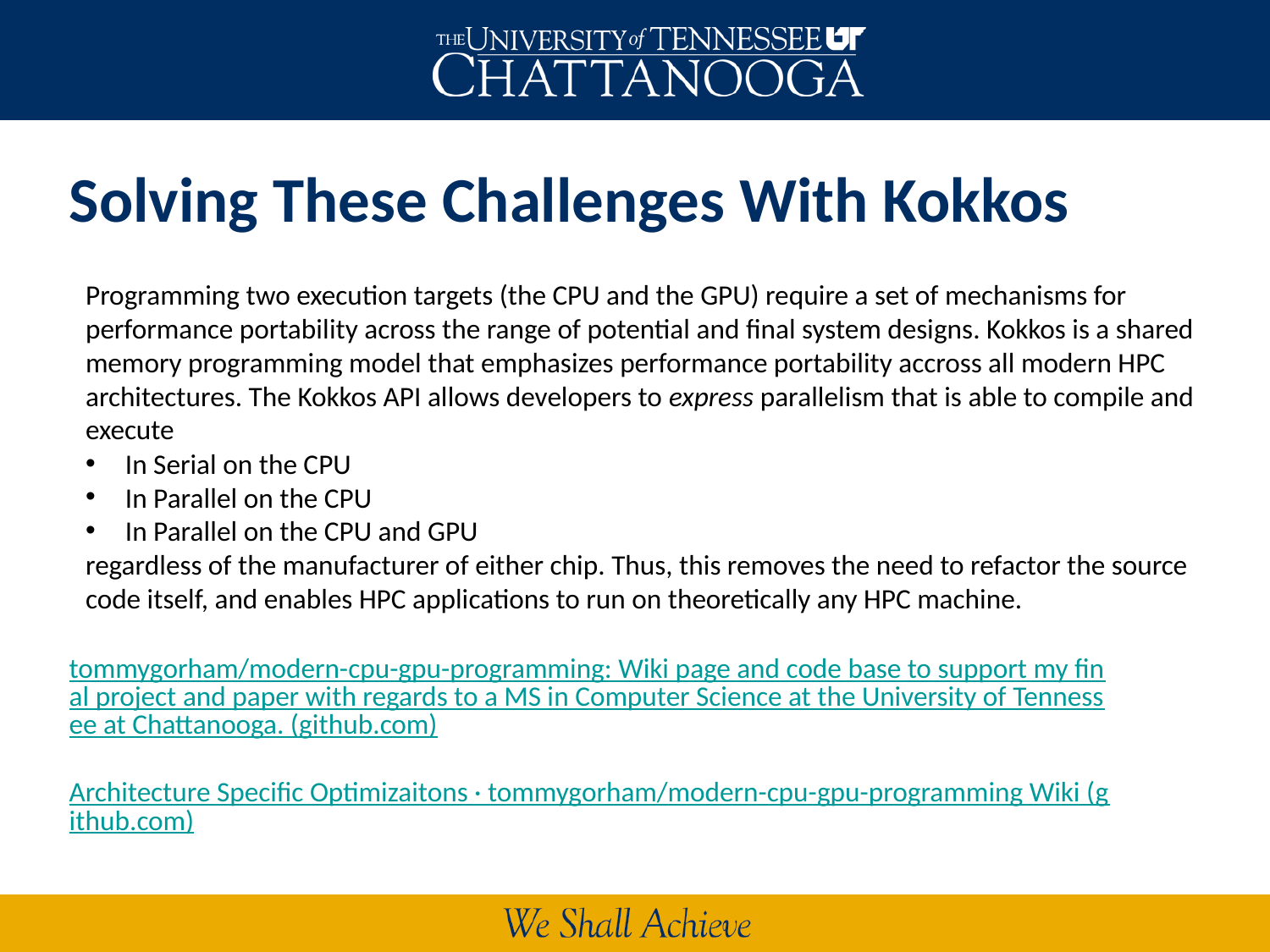

# Solving These Challenges With Kokkos
Programming two execution targets (the CPU and the GPU) require a set of mechanisms for performance portability across the range of potential and final system designs. Kokkos is a shared memory programming model that emphasizes performance portability accross all modern HPC architectures. The Kokkos API allows developers to express parallelism that is able to compile and execute
In Serial on the CPU
In Parallel on the CPU
In Parallel on the CPU and GPU
regardless of the manufacturer of either chip. Thus, this removes the need to refactor the source code itself, and enables HPC applications to run on theoretically any HPC machine.

tommygorham/modern-cpu-gpu-programming: Wiki page and code base to support my final project and paper with regards to a MS in Computer Science at the University of Tennessee at Chattanooga. (github.com)

Architecture Specific Optimizaitons · tommygorham/modern-cpu-gpu-programming Wiki (github.com)